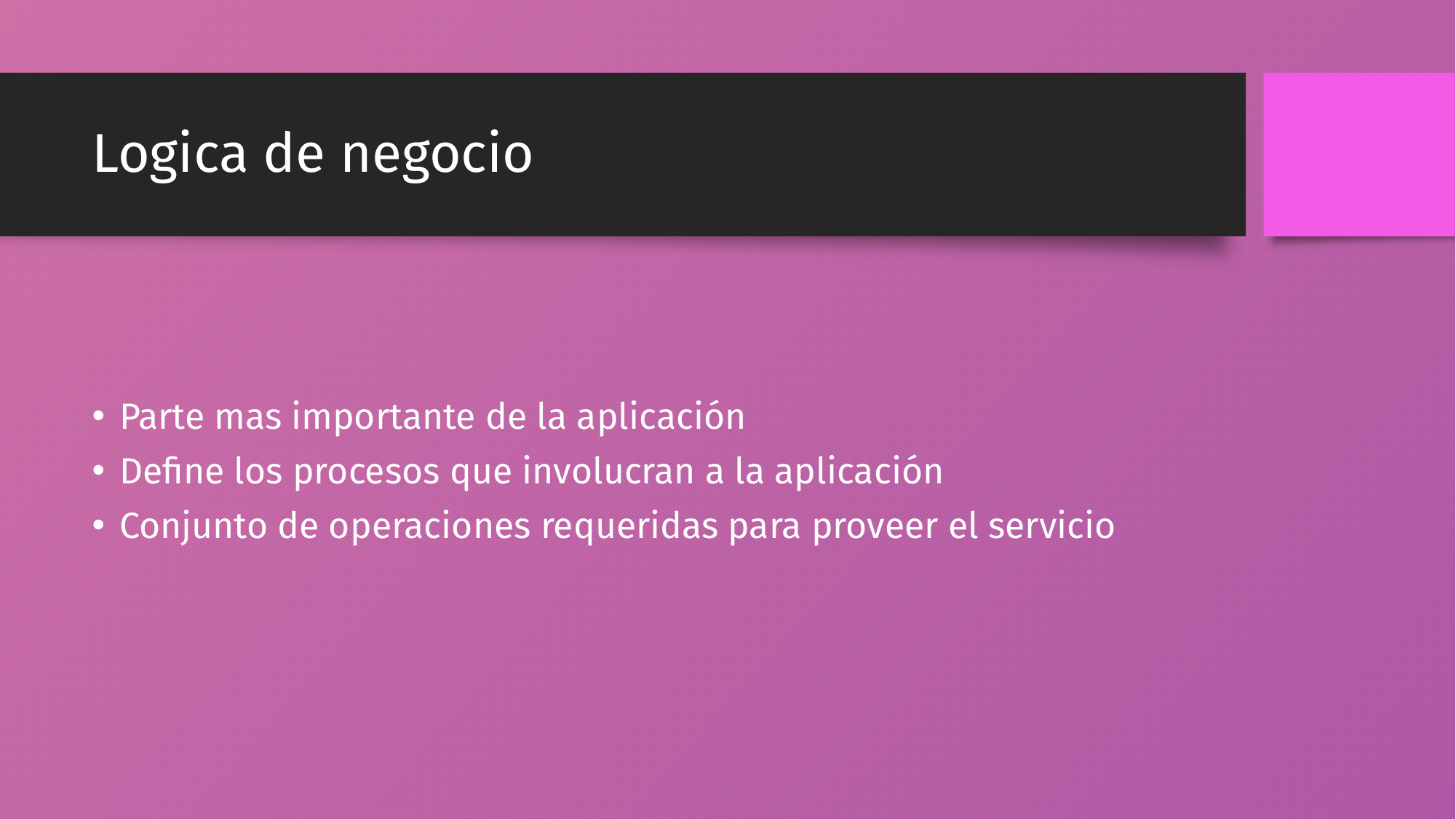

# Logica de negocio

Parte mas importante de la aplicación
Define los procesos que involucran a la aplicación
Conjunto de operaciones requeridas para proveer el servicio